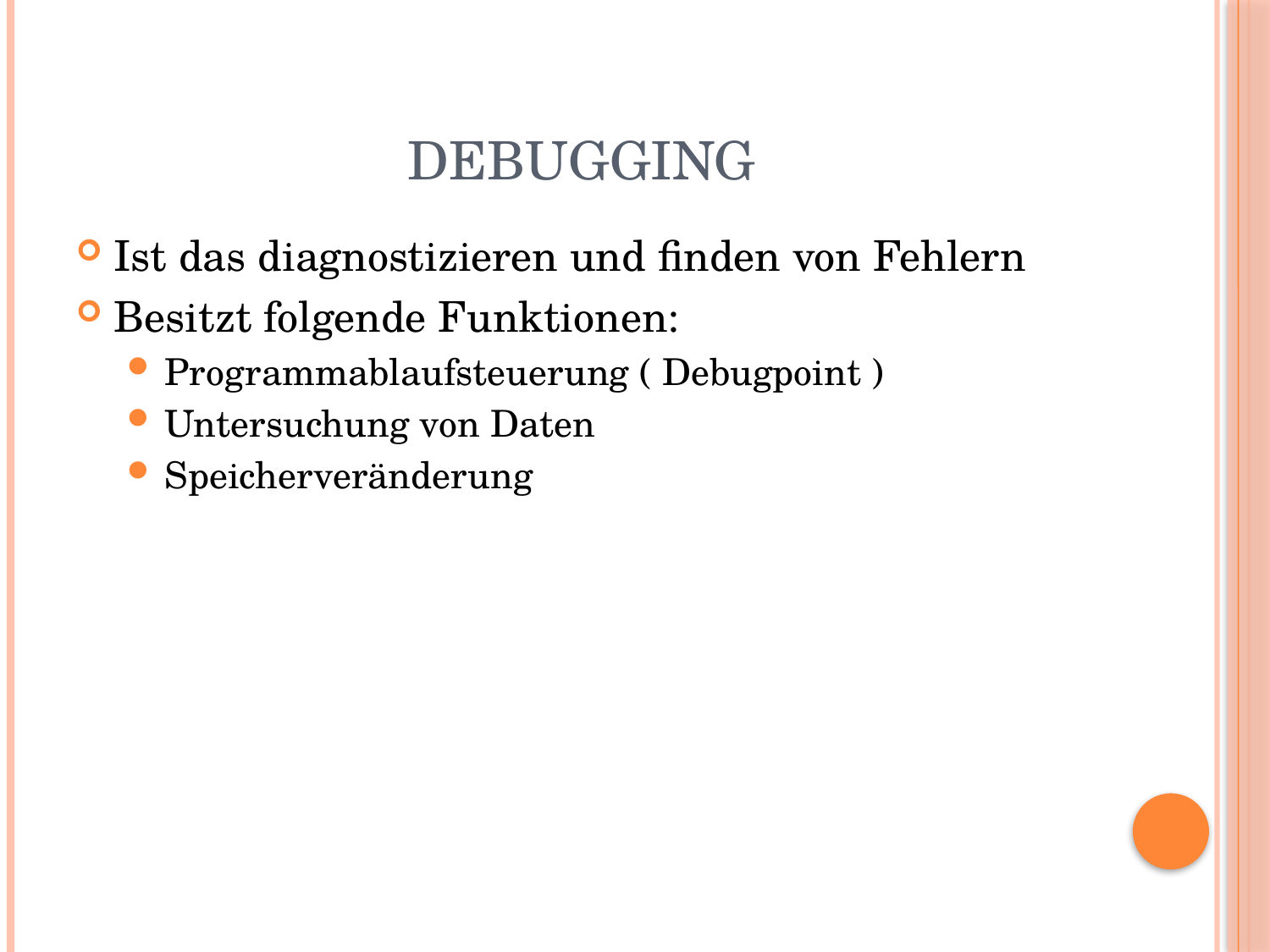

# Debugging
Ist das diagnostizieren und finden von Fehlern
Besitzt folgende Funktionen:
Programmablaufsteuerung ( Debugpoint )
Untersuchung von Daten
Speicherveränderung